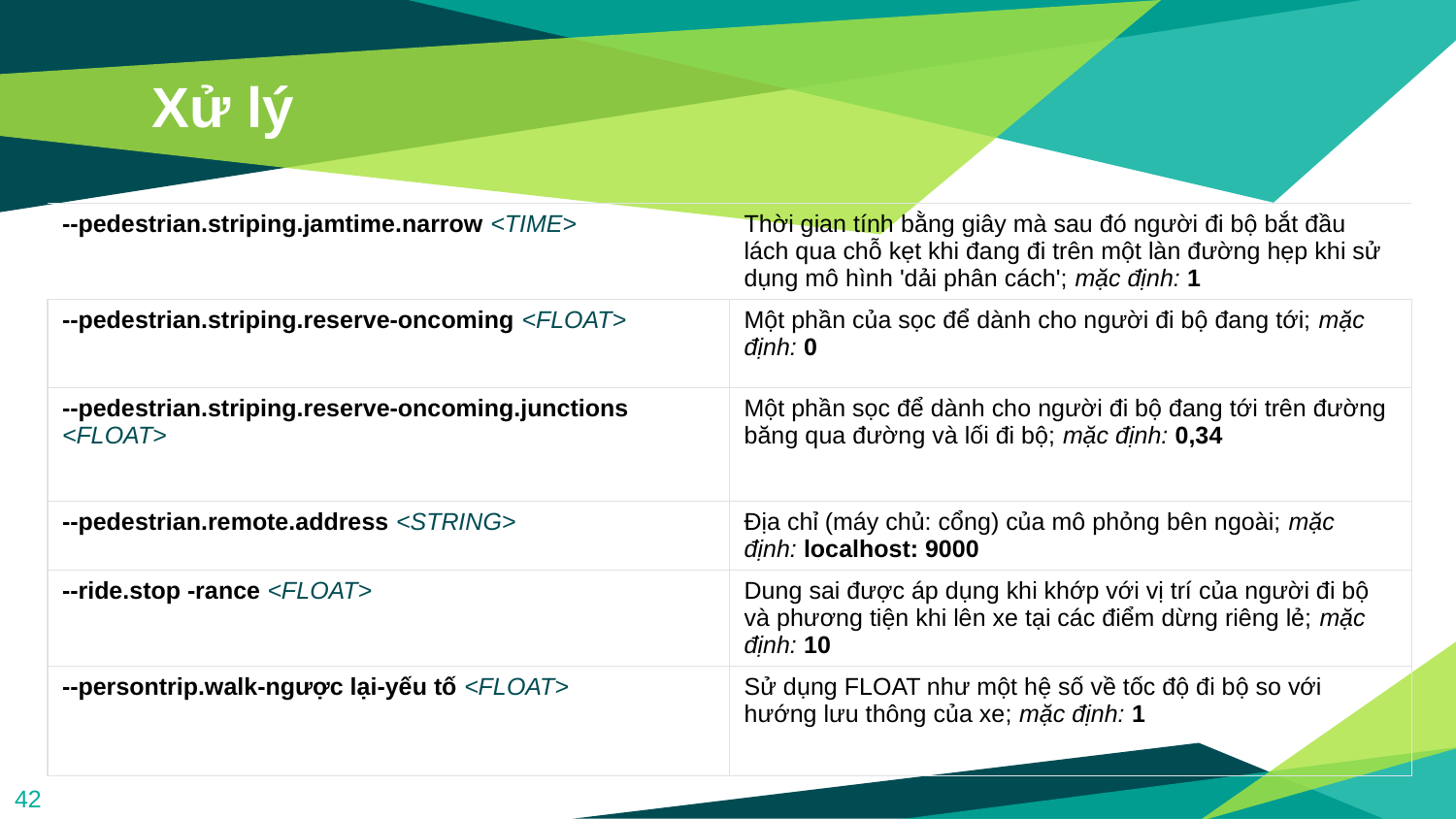

# Xử lý
| --pedestrian.striping.jamtime.narrow <TIME> | Thời gian tính bằng giây mà sau đó người đi bộ bắt đầu lách qua chỗ kẹt khi đang đi trên một làn đường hẹp khi sử dụng mô hình 'dải phân cách'; mặc định: 1 |
| --- | --- |
| --pedestrian.striping.reserve-oncoming <FLOAT> | Một phần của sọc để dành cho người đi bộ đang tới; mặc định: 0 |
| --pedestrian.striping.reserve-oncoming.junctions <FLOAT> | Một phần sọc để dành cho người đi bộ đang tới trên đường băng qua đường và lối đi bộ; mặc định: 0,34 |
| --pedestrian.remote.address <STRING> | Địa chỉ (máy chủ: cổng) của mô phỏng bên ngoài; mặc định: localhost: 9000 |
| --ride.stop -rance <FLOAT> | Dung sai được áp dụng khi khớp với vị trí của người đi bộ và phương tiện khi lên xe tại các điểm dừng riêng lẻ; mặc định: 10 |
| --persontrip.walk-ngược lại-yếu tố <FLOAT> | Sử dụng FLOAT như một hệ số về tốc độ đi bộ so với hướng lưu thông của xe; mặc định: 1 |

42